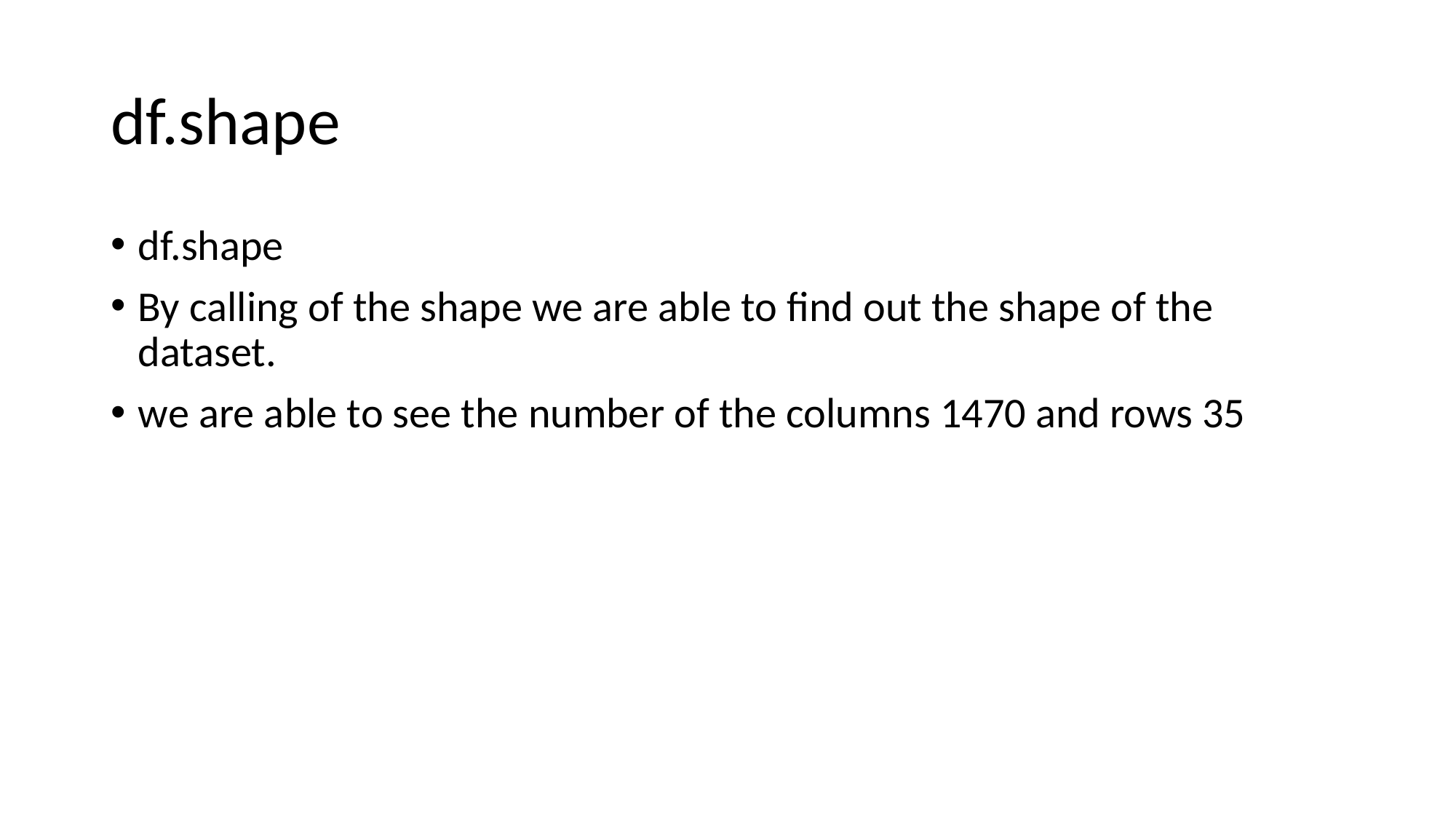

# df.shape
df.shape
By calling of the shape we are able to find out the shape of the dataset.
we are able to see the number of the columns 1470 and rows 35